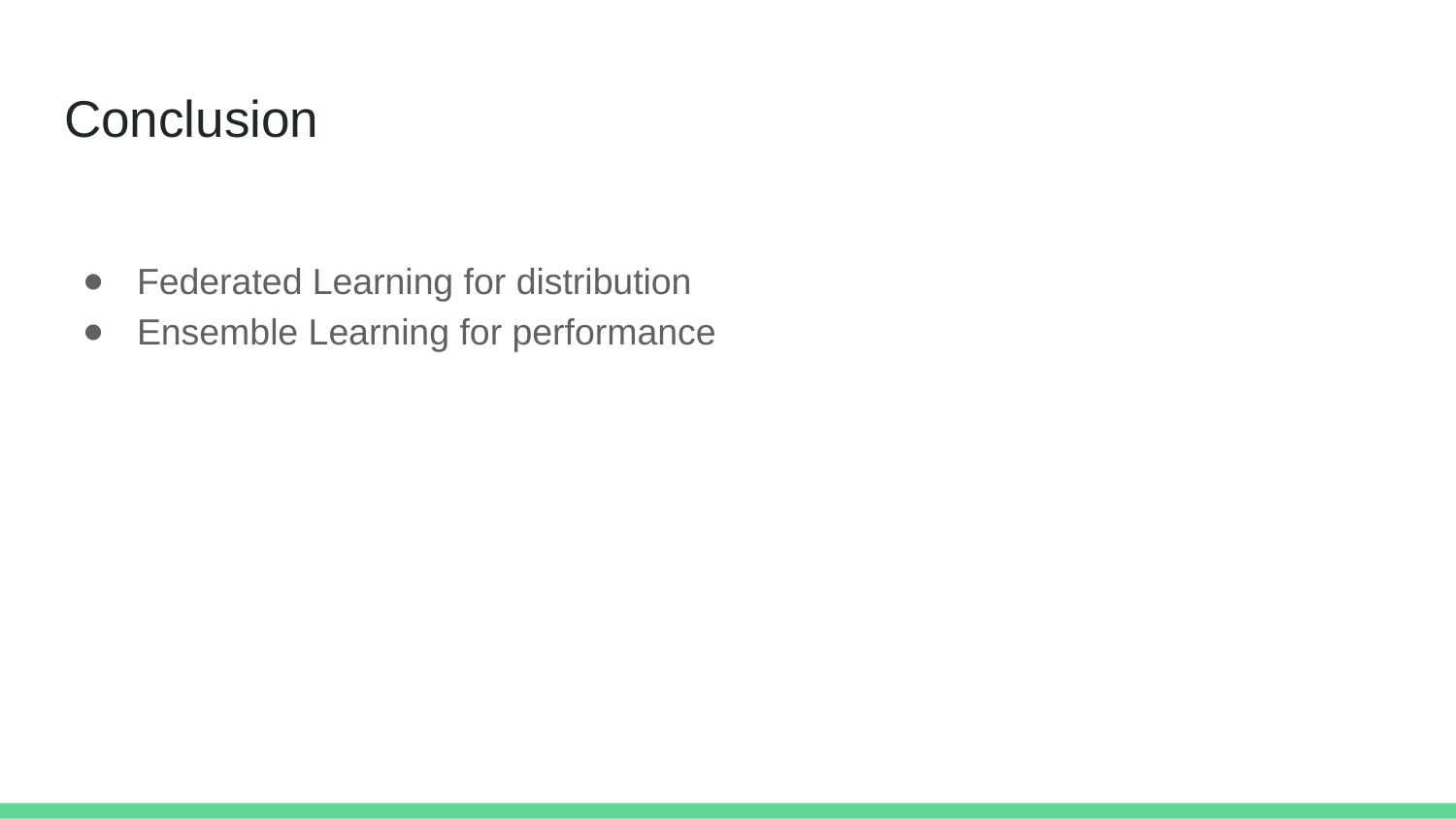

# Conclusion
Federated Learning for distribution
Ensemble Learning for performance